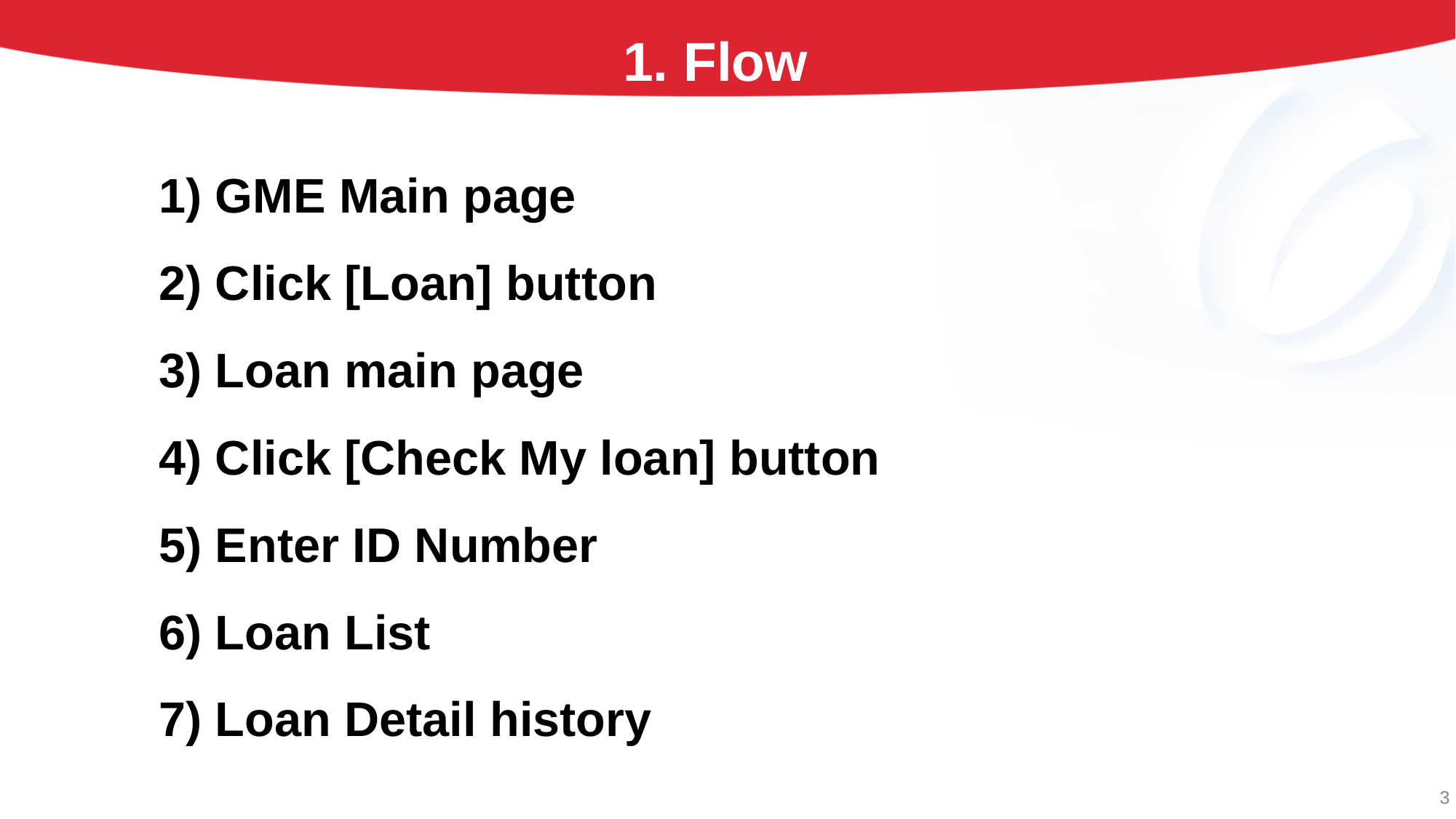

1. Flow
1) GME Main page
2) Click [Loan] button
3) Loan main page
4) Click [Check My loan] button
5) Enter ID Number
6) Loan List
7) Loan Detail history
3